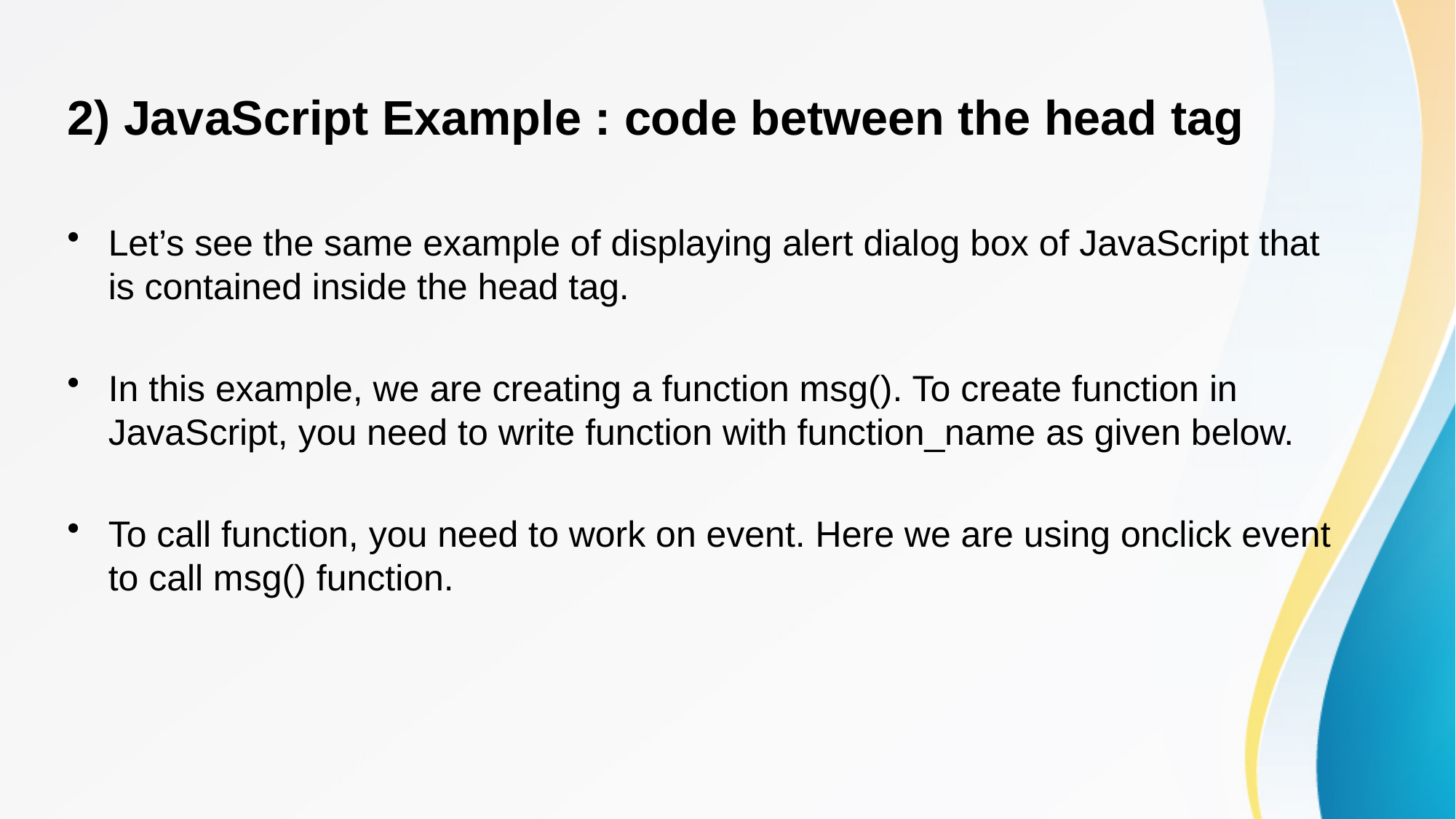

2) JavaScript Example : code between the head tag

Let’s see the same example of displaying alert dialog box of JavaScript that is contained inside the head tag.

In this example, we are creating a function msg(). To create function in JavaScript, you need to write function with function_name as given below.

To call function, you need to work on event. Here we are using onclick event to call msg() function.